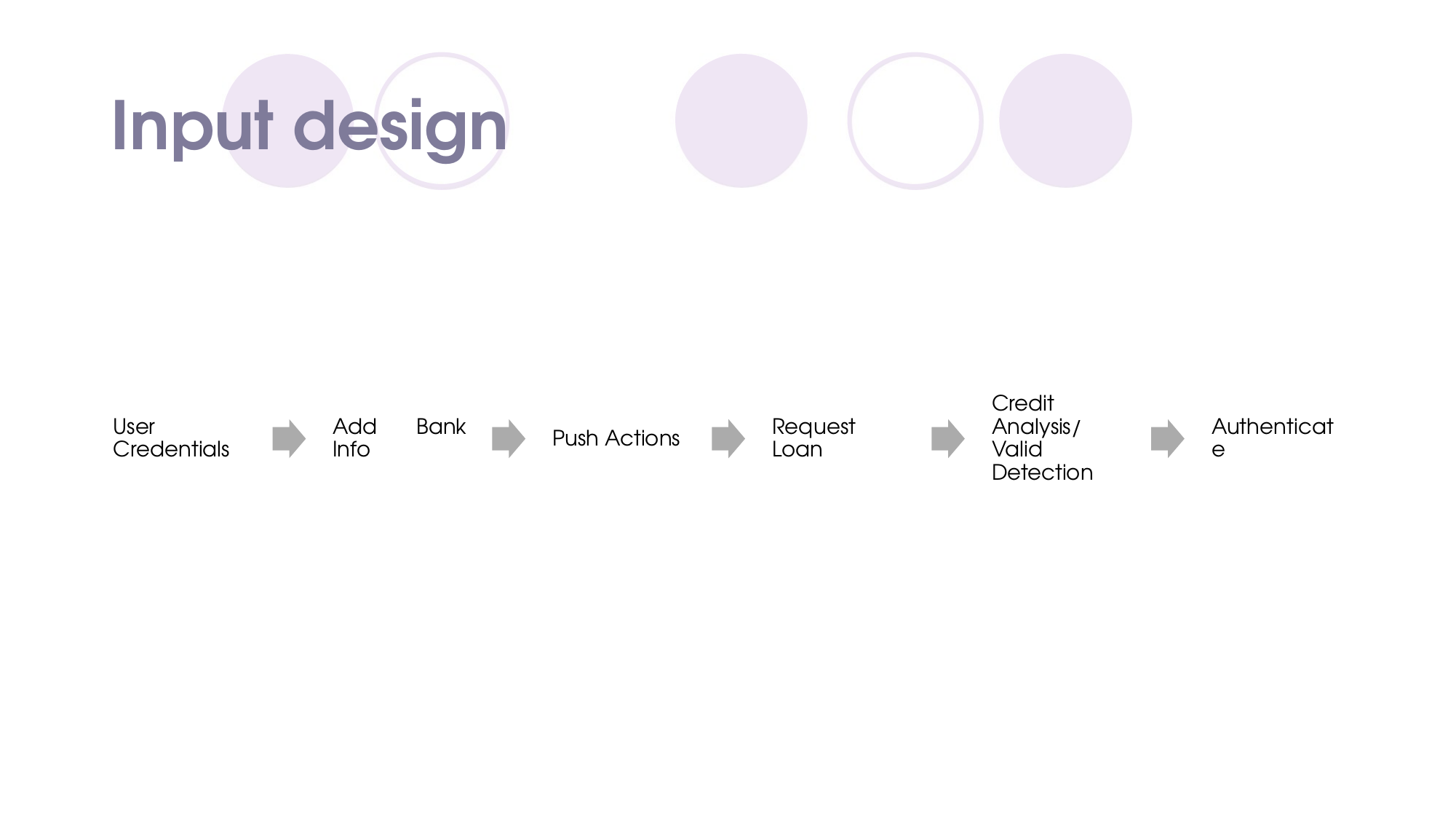

# Input design
User Credentials

Add Bank Info

Push Actions

Request Loan

Credit Analysis/ Valid Detection

Authenticate